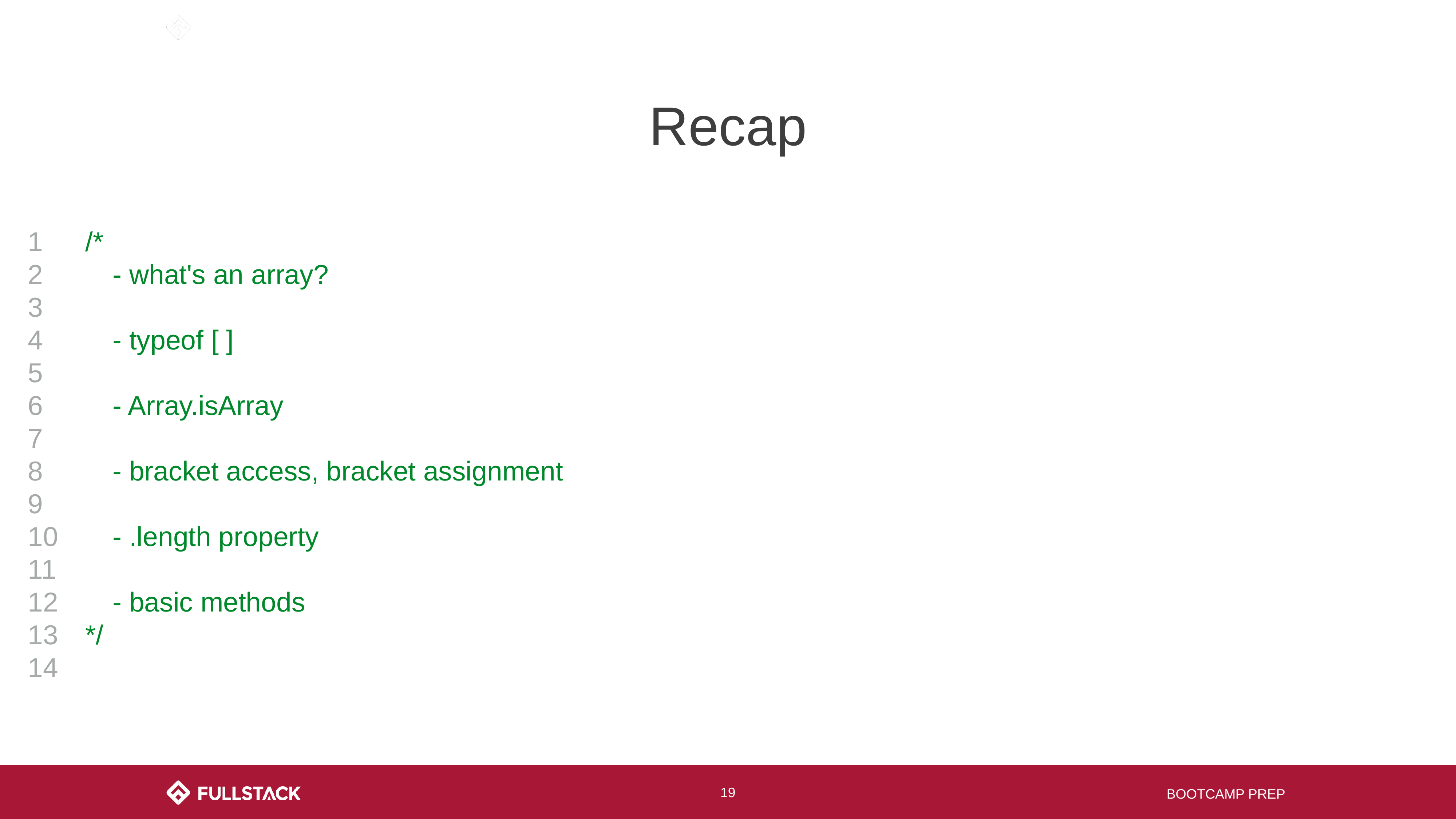

# Recap
1
2
3
4
5
6
7
8
9
10
11
12
13
14

/*
- what's an array?

- typeof [ ]

- Array.isArray

- bracket access, bracket assignment

- .length property

- basic methods
*/
19
BOOTCAMP PREP